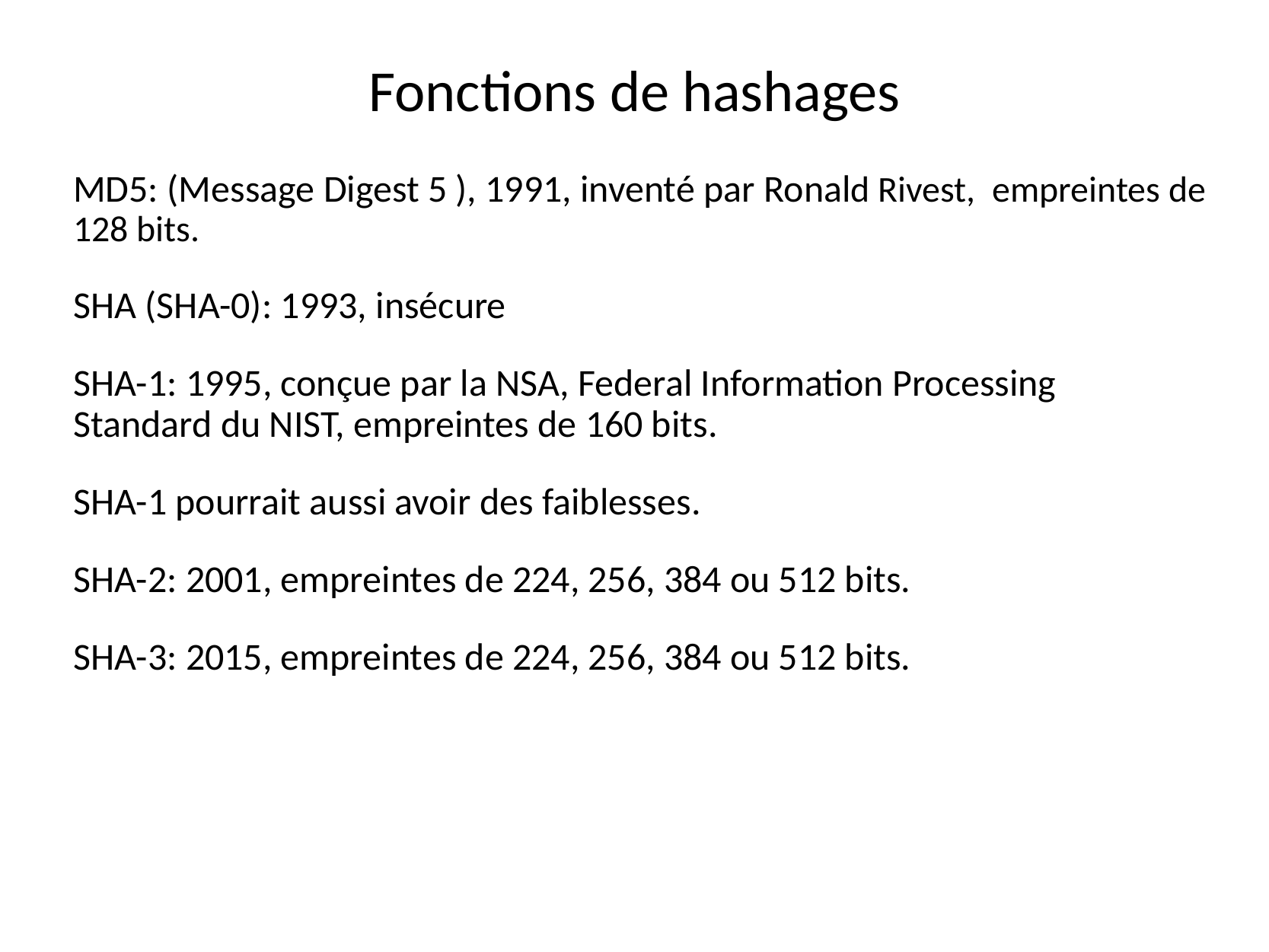

# Fonctions de hashages
MD5: (Message Digest 5 ), 1991, inventé par Ronald Rivest,  empreintes de 128 bits.
SHA (SHA-0): 1993, insécure
SHA-1: 1995, conçue par la NSA, Federal Information Processing Standard du NIST, empreintes de 160 bits.
SHA-1 pourrait aussi avoir des faiblesses.
SHA-2: 2001, empreintes de 224, 256, 384 ou 512 bits.
SHA-3: 2015, empreintes de 224, 256, 384 ou 512 bits.